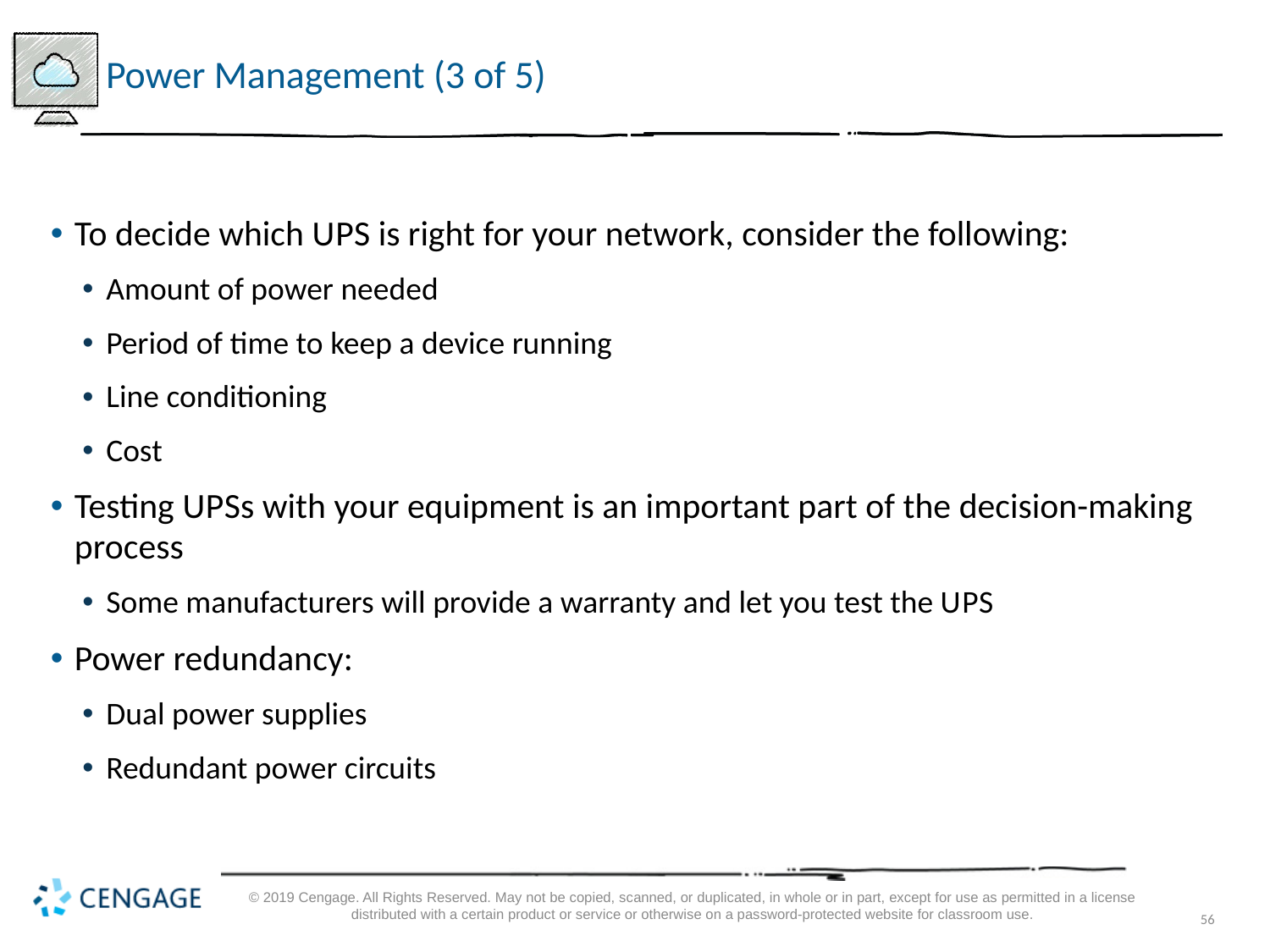

# Power Management (3 of 5)
To decide which U P S is right for your network, consider the following:
Amount of power needed
Period of time to keep a device running
Line conditioning
Cost
Testing U P Ss with your equipment is an important part of the decision-making process
Some manufacturers will provide a warranty and let you test the U P S
Power redundancy:
Dual power supplies
Redundant power circuits
© 2019 Cengage. All Rights Reserved. May not be copied, scanned, or duplicated, in whole or in part, except for use as permitted in a license distributed with a certain product or service or otherwise on a password-protected website for classroom use.